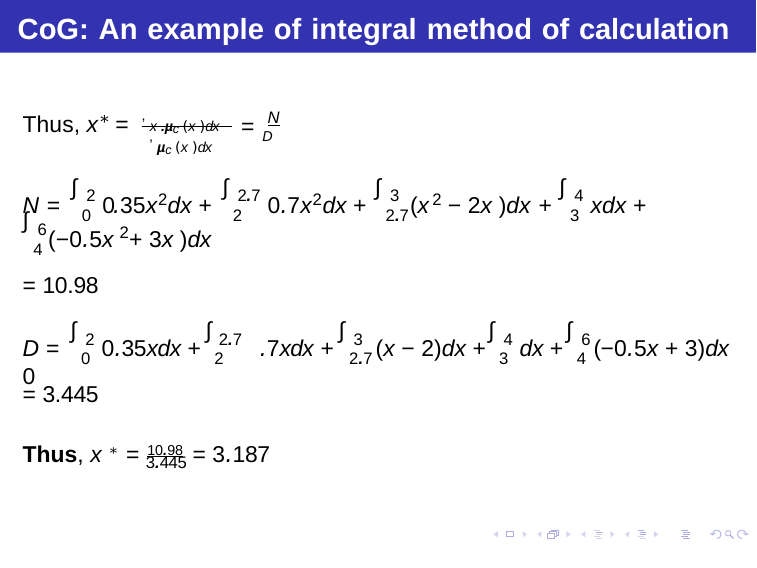

# CoG: An example of integral method of calculation
, x .µc (x )dx
N
∗
Thus, x  =
= D
, µc (x )dx

∫
∫
∫
∫
2
2.7
3
4
2	2
2
N =	0
.35x dx +	0.7x dx +
(x  − 2x )dx +	xdx +
0
2
2.7
3
∫
6
2
(−0.5x + 3x )dx
4
= 10.98
∫	∫
∫
∫
∫
2
2.7
3
4
6
D =	0.35xdx +	0
.7xdx +	(x − 2)dx +	dx +	(−0.5x + 3)dx
0
2
2.7
3
4
= 3.445
Thus, x ∗ = 10.98 = 3.187
3.445
Debasis Samanta (IIT Kharagpur)
Soft Computing Applications
17.01.2016
40 / 55